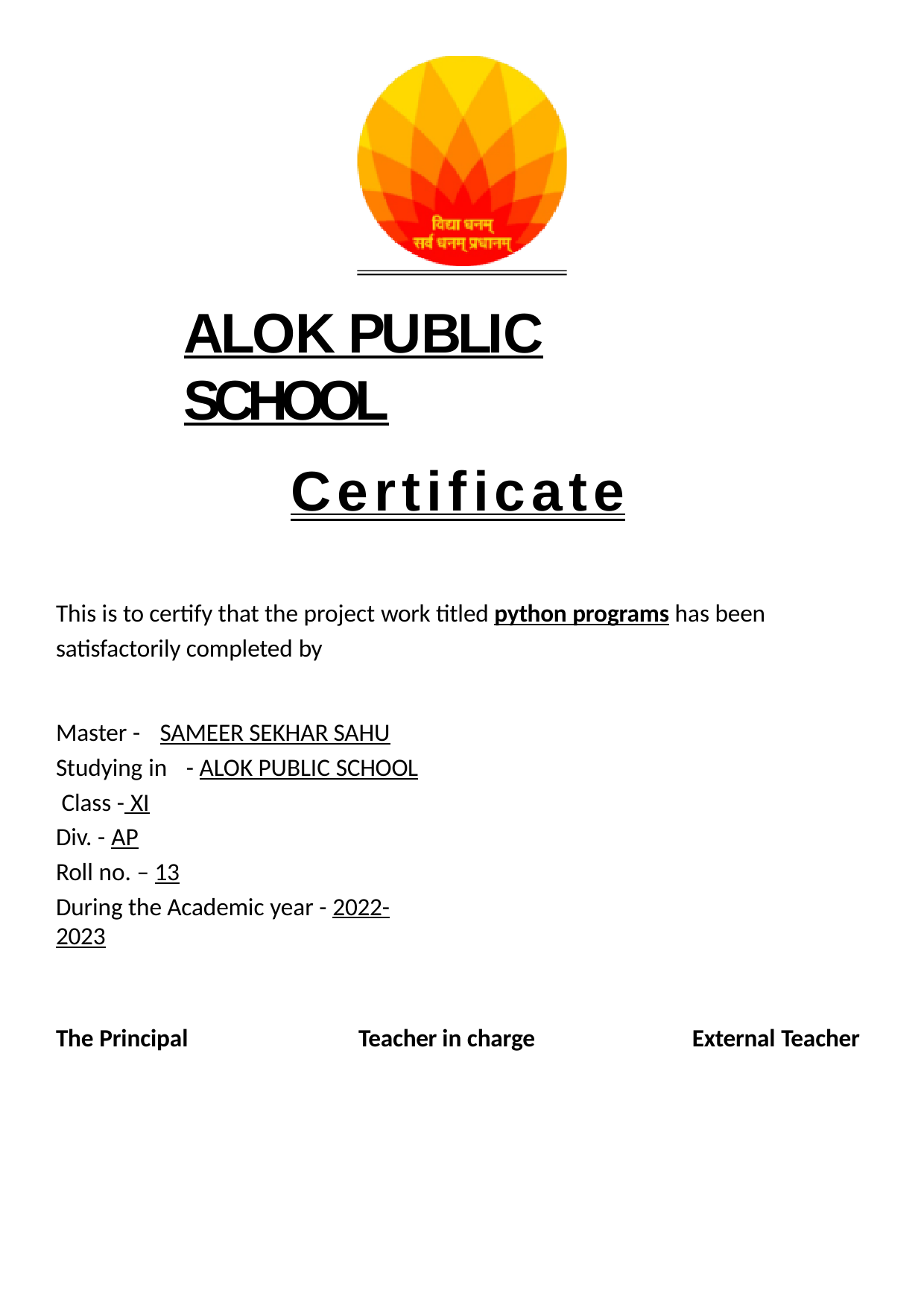

# ALOK PUBLIC SCHOOL
Certificate
This is to certify that the project work titled python programs has been  satisfactorily completed by

Master -	SAMEER SEKHAR SAHU
Studying in	- ALOK PUBLIC SCHOOL  Class - XI
Div. - AP
Roll no. – 13
During the Academic year - 2022-2023
The Principal
Teacher in charge
External Teacher